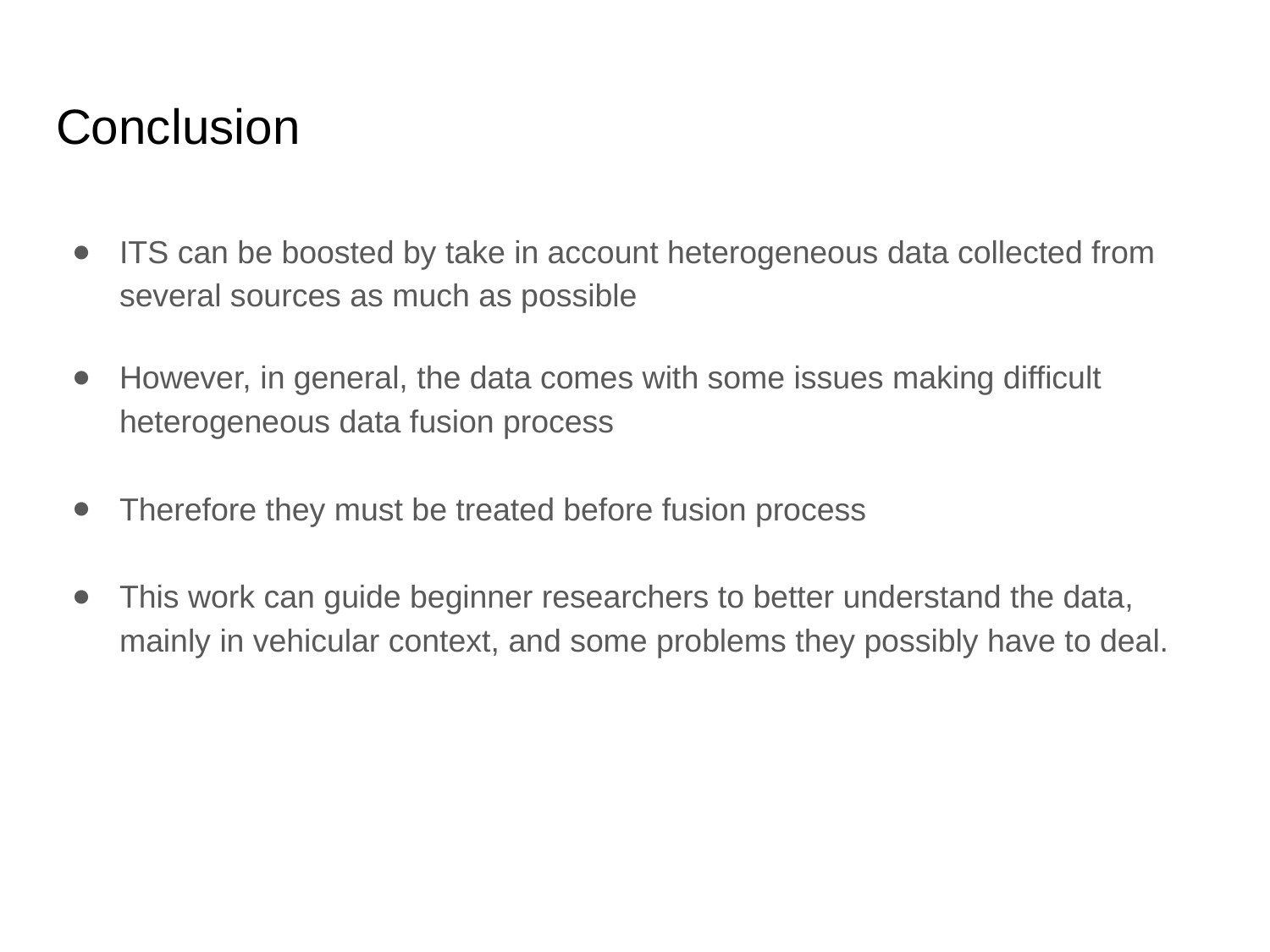

# Conclusion
ITS can be boosted by take in account heterogeneous data collected from several sources as much as possible
However, in general, the data comes with some issues making difficult heterogeneous data fusion process
Therefore they must be treated before fusion process
This work can guide beginner researchers to better understand the data, mainly in vehicular context, and some problems they possibly have to deal.